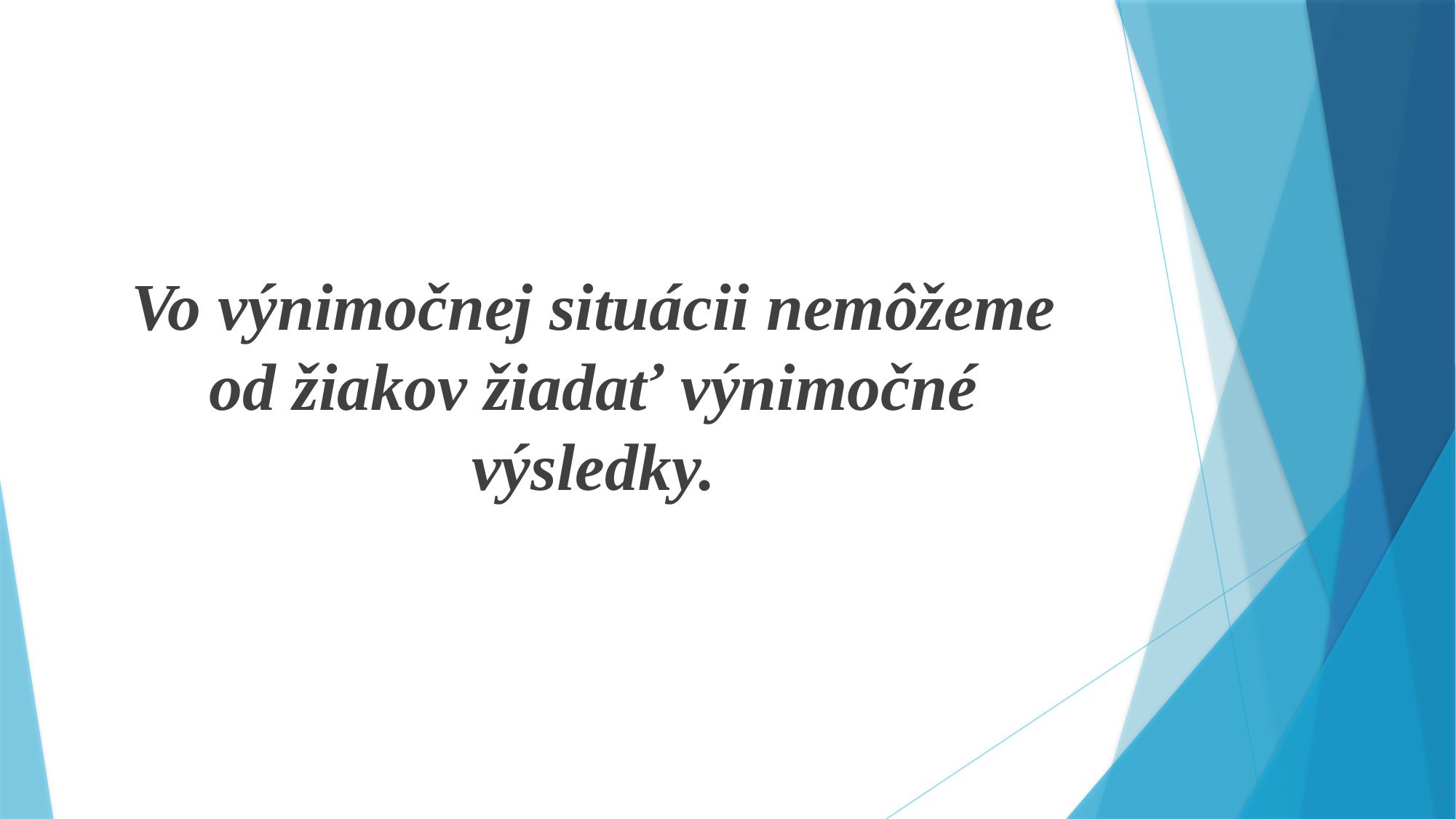

#
Vo výnimočnej situácii nemôžeme od žiakov žiadať výnimočné výsledky.